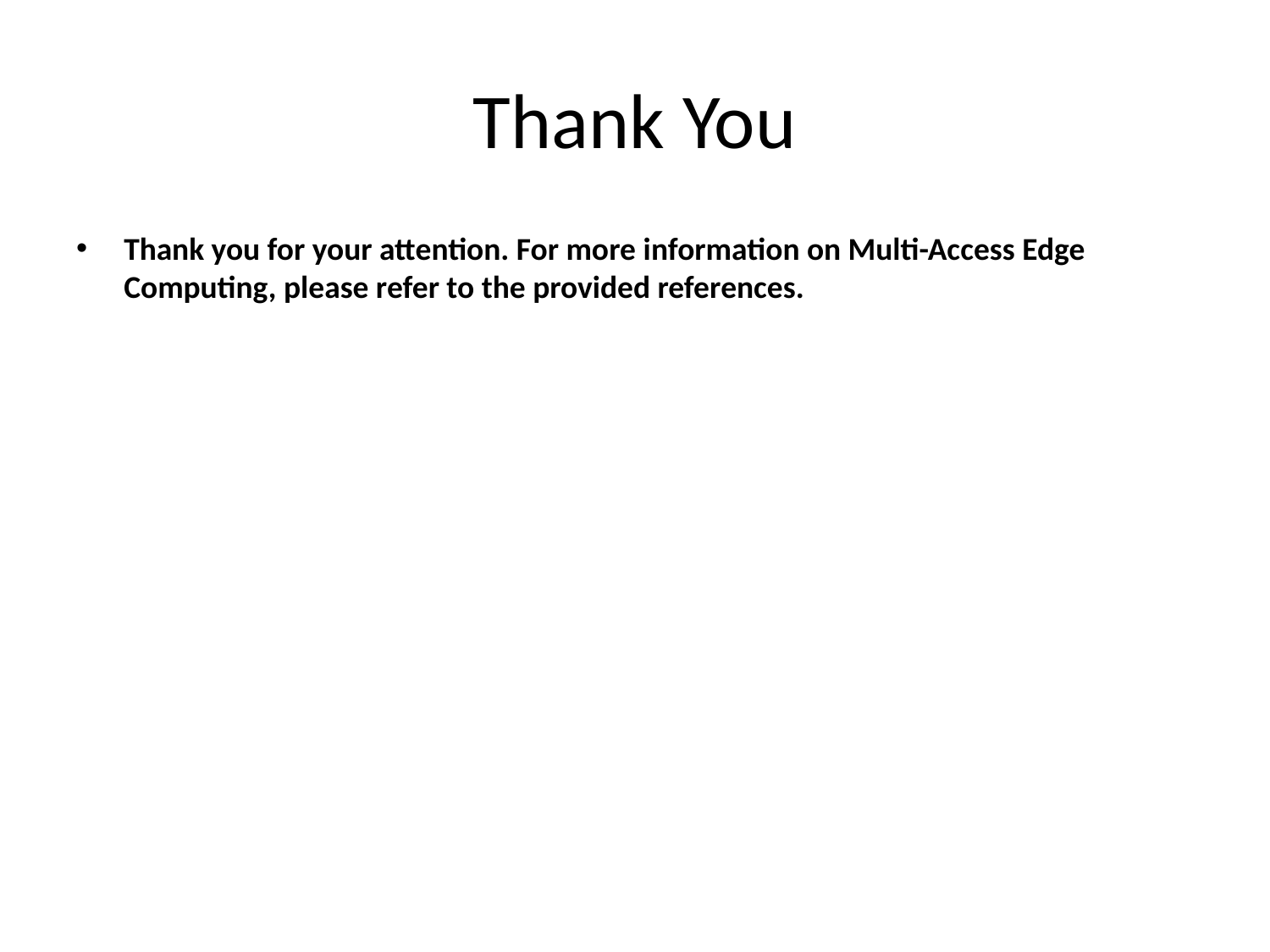

# Thank You
Thank you for your attention. For more information on Multi-Access Edge Computing, please refer to the provided references.